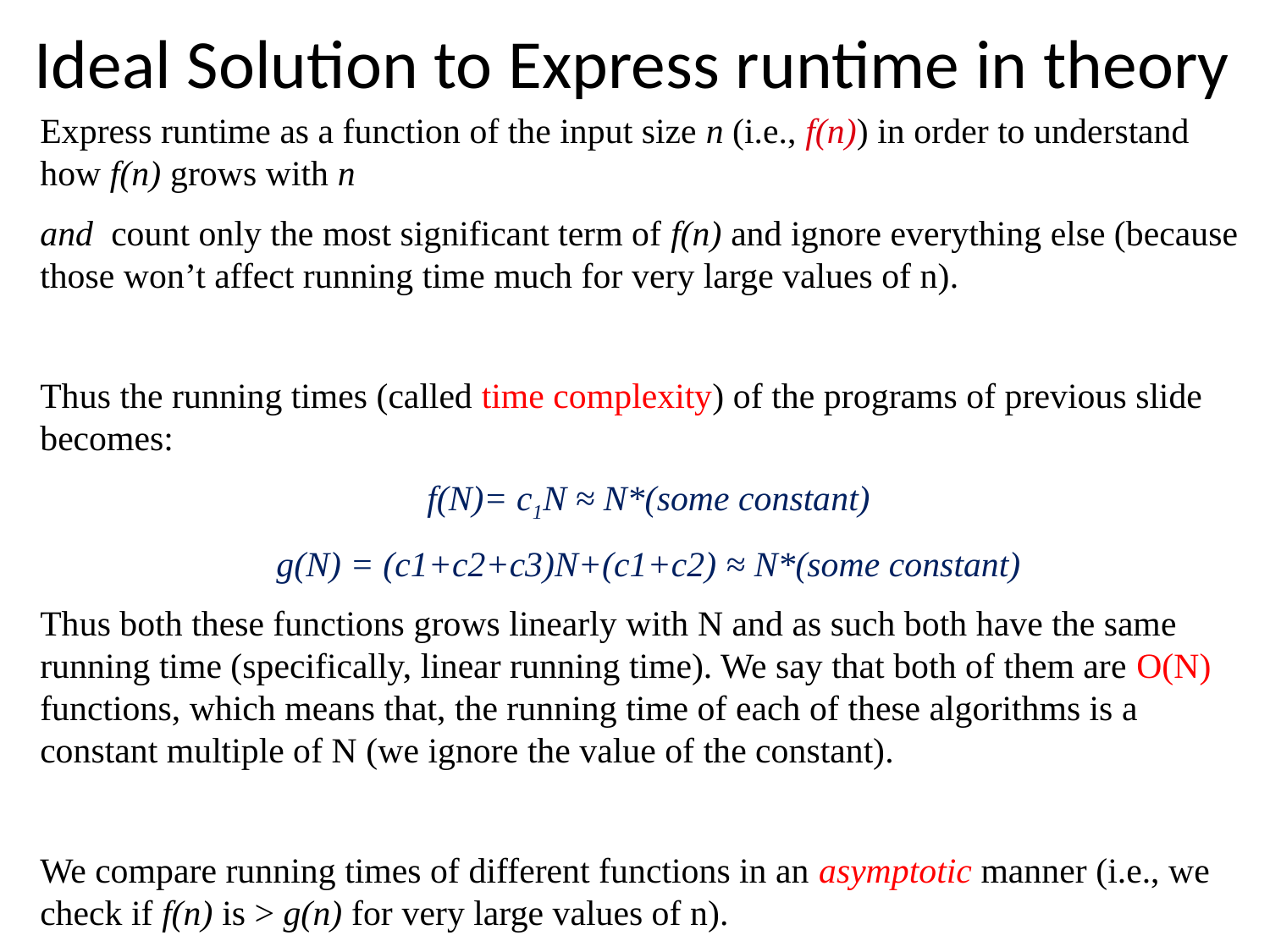

# Ideal Solution to Express runtime in theory
Express runtime as a function of the input size n (i.e., f(n)) in order to understand how f(n) grows with n
and  count only the most significant term of f(n) and ignore everything else (because those won’t affect running time much for very large values of n).

Thus the running times (called time complexity) of the programs of previous slide becomes:
f(N)= c1N ≈ N*(some constant)
g(N) = (c1+c2+c3)N+(c1+c2) ≈ N*(some constant)
Thus both these functions grows linearly with N and as such both have the same running time (specifically, linear running time). We say that both of them are O(N) functions, which means that, the running time of each of these algorithms is a constant multiple of N (we ignore the value of the constant).

We compare running times of different functions in an asymptotic manner (i.e., we check if f(n) is > g(n) for very large values of n).